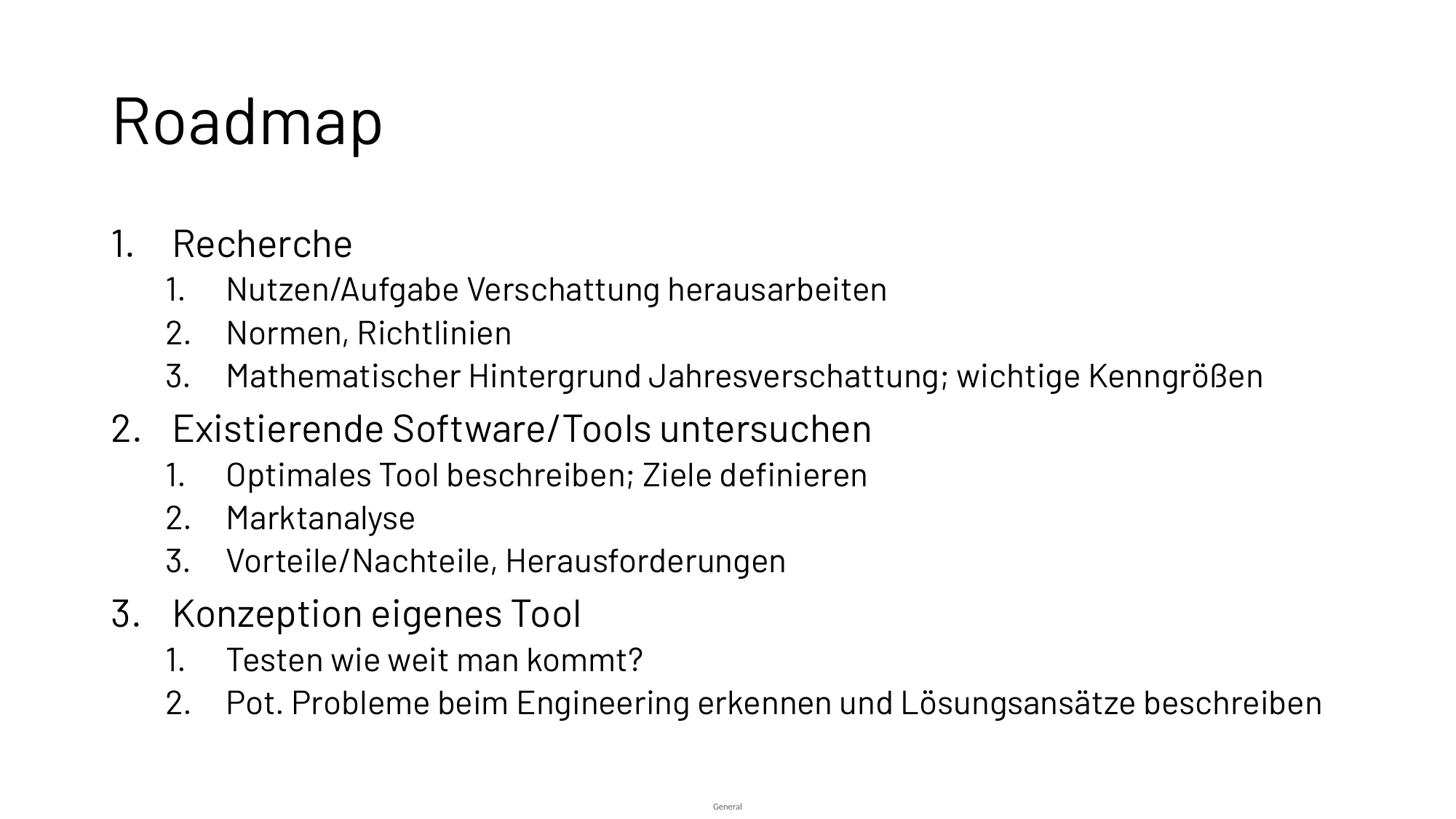

# Roadmap
Recherche
Nutzen/Aufgabe Verschattung herausarbeiten
Normen, Richtlinien
Mathematischer Hintergrund Jahresverschattung; wichtige Kenngrößen
Existierende Software/Tools untersuchen
Optimales Tool beschreiben; Ziele definieren
Marktanalyse
Vorteile/Nachteile, Herausforderungen
Konzeption eigenes Tool
Testen wie weit man kommt?
Pot. Probleme beim Engineering erkennen und Lösungsansätze beschreiben